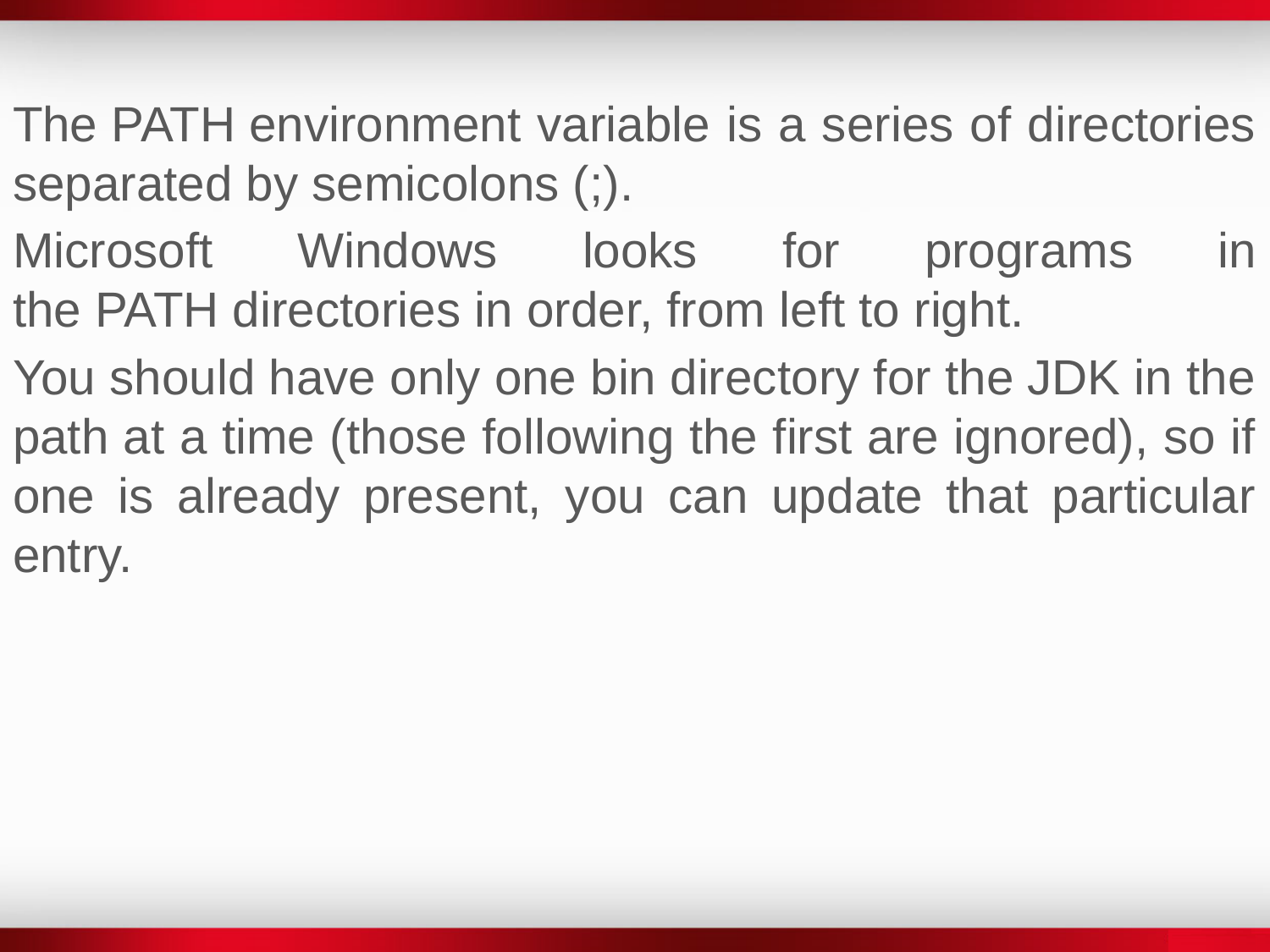

The PATH environment variable is a series of directories separated by semicolons (;).
Microsoft Windows looks for programs in the PATH directories in order, from left to right.
You should have only one bin directory for the JDK in the path at a time (those following the first are ignored), so if one is already present, you can update that particular entry.